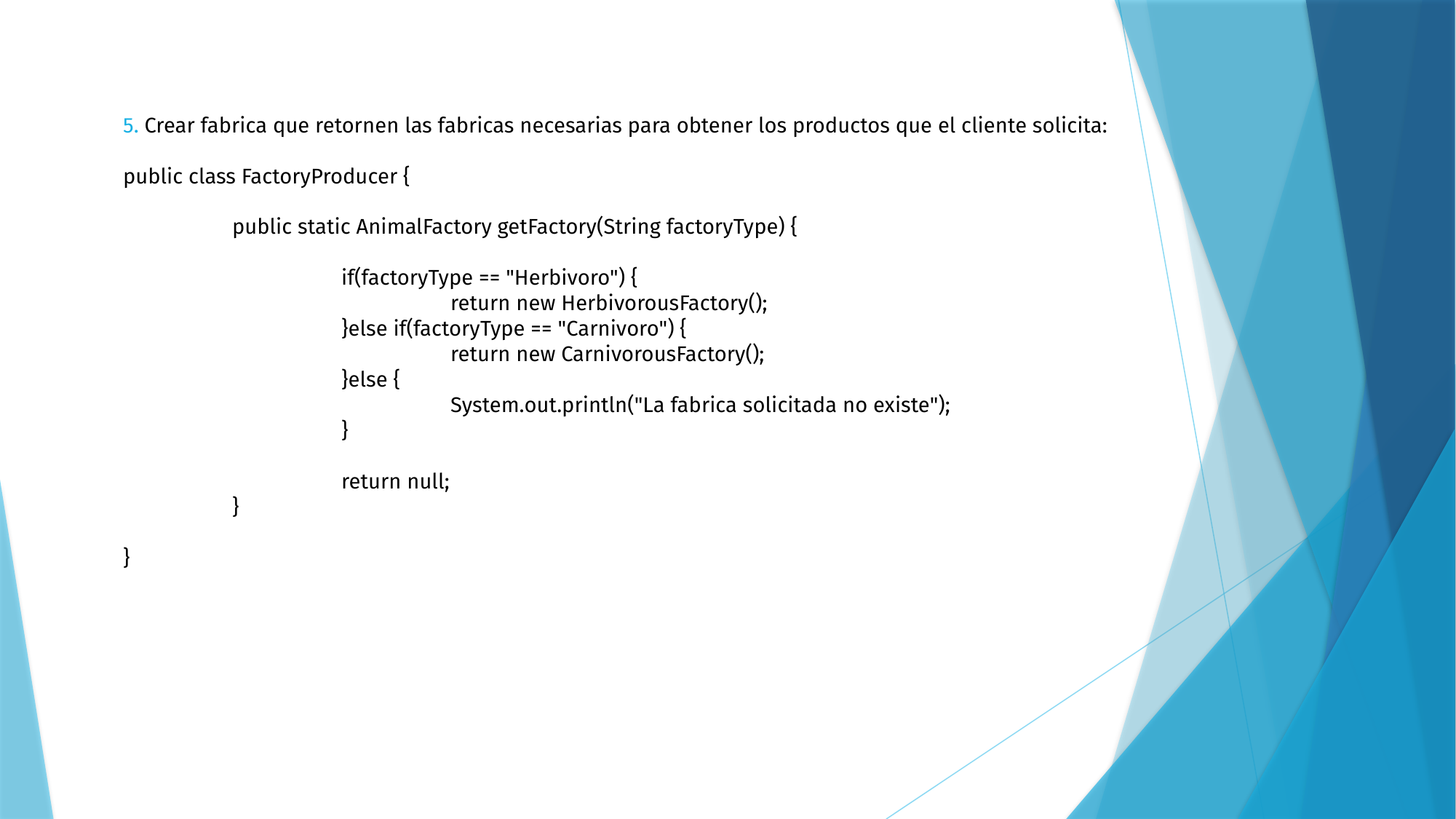

5. Crear fabrica que retornen las fabricas necesarias para obtener los productos que el cliente solicita:

public class FactoryProducer {

	public static AnimalFactory getFactory(String factoryType) {

		if(factoryType == "Herbivoro") {
			return new HerbivorousFactory();
		}else if(factoryType == "Carnivoro") {
			return new CarnivorousFactory();
		}else {
			System.out.println("La fabrica solicitada no existe");
		}

		return null;
	}

}